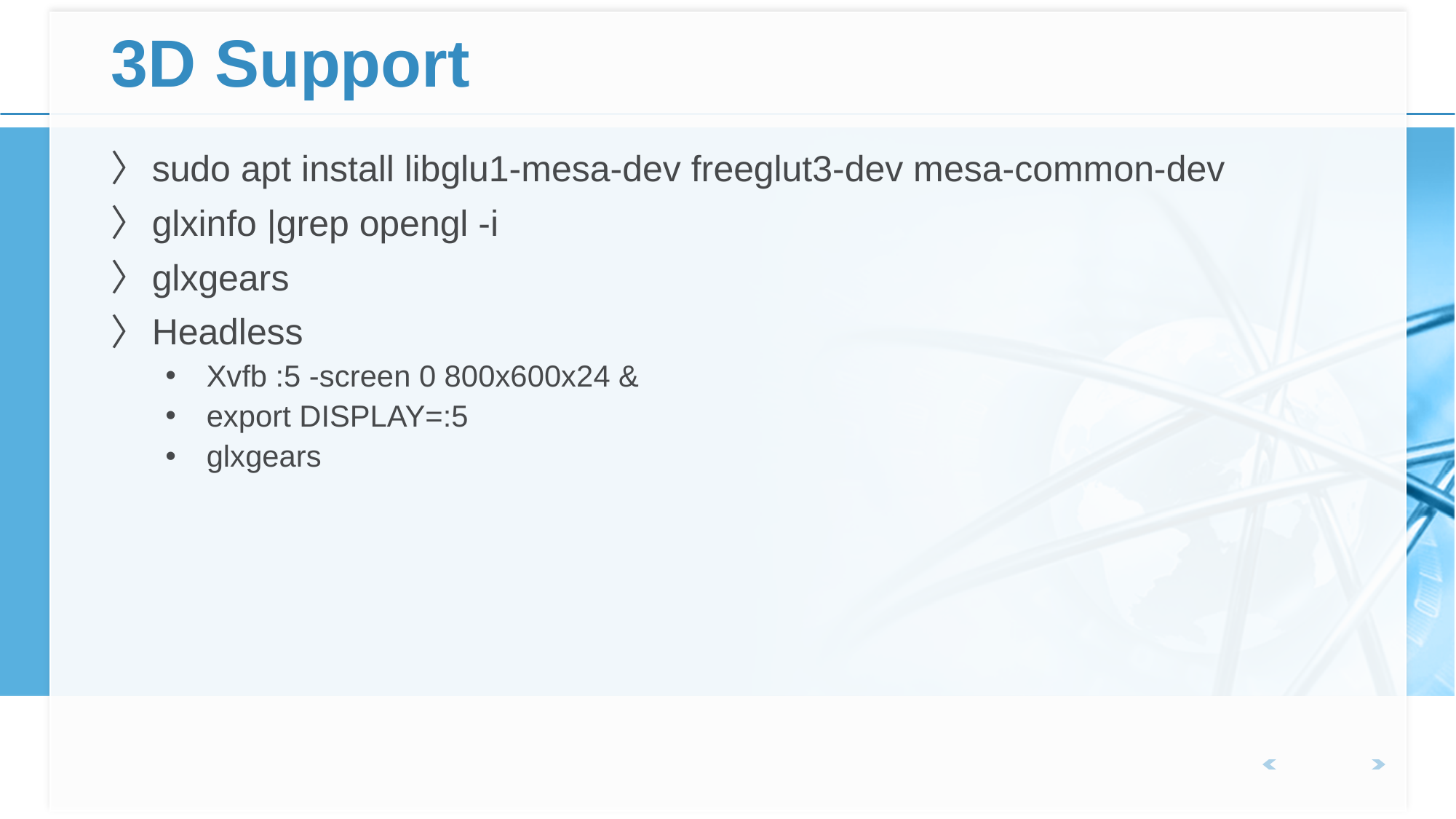

# 3D Support
sudo apt install libglu1-mesa-dev freeglut3-dev mesa-common-dev
glxinfo |grep opengl -i
glxgears
Headless
Xvfb :5 -screen 0 800x600x24 &
export DISPLAY=:5
glxgears